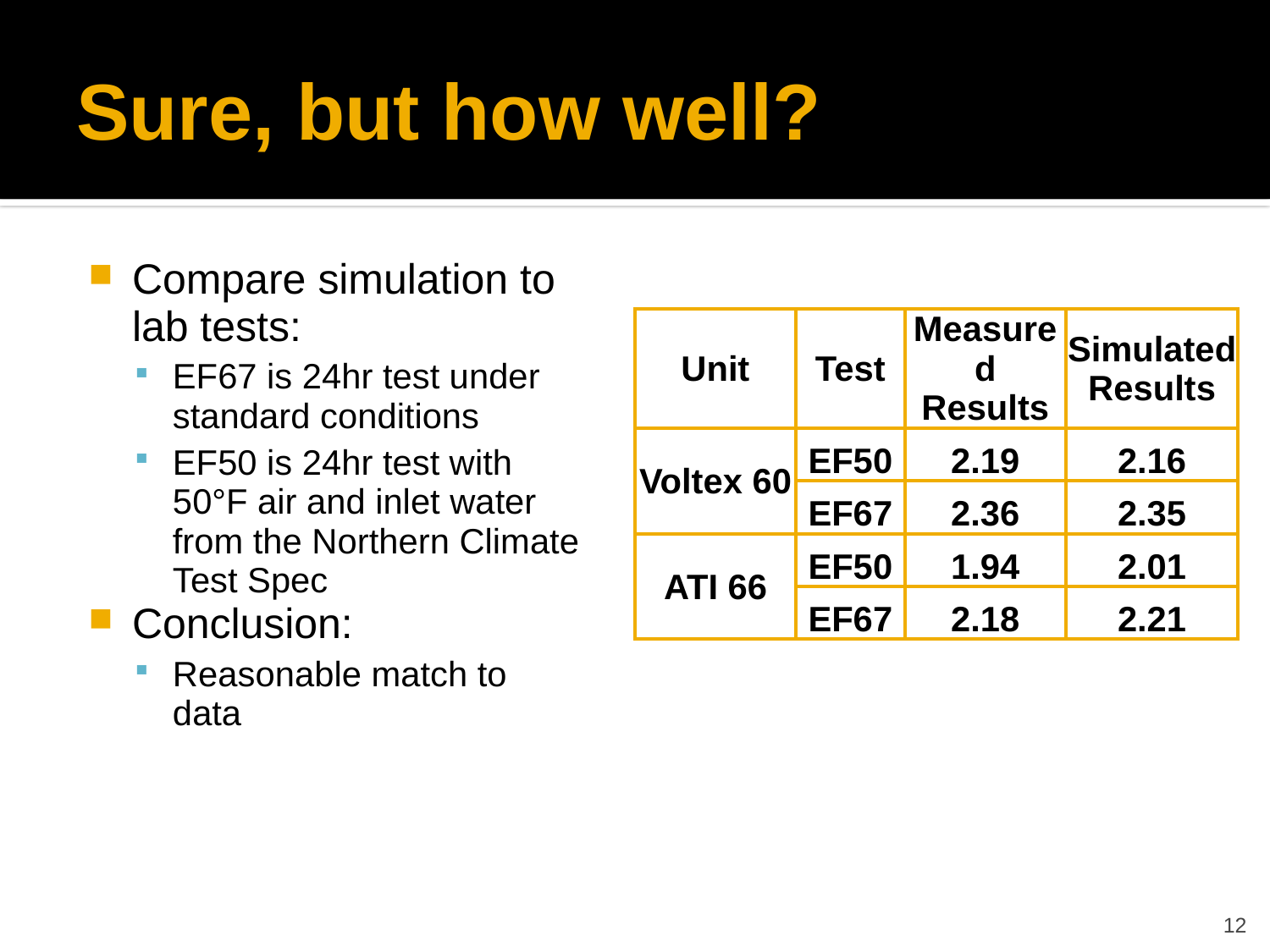

# Sure, but how well?
Compare simulation to lab tests:
EF67 is 24hr test under standard conditions
EF50 is 24hr test with 50°F air and inlet water from the Northern Climate Test Spec
Conclusion:
Reasonable match to data
| Unit | Test | Measured Results | Simulated Results |
| --- | --- | --- | --- |
| Voltex 60 | EF50 | 2.19 | 2.16 |
|  | EF67 | 2.36 | 2.35 |
| ATI 66 | EF50 | 1.94 | 2.01 |
|  | EF67 | 2.18 | 2.21 |
12